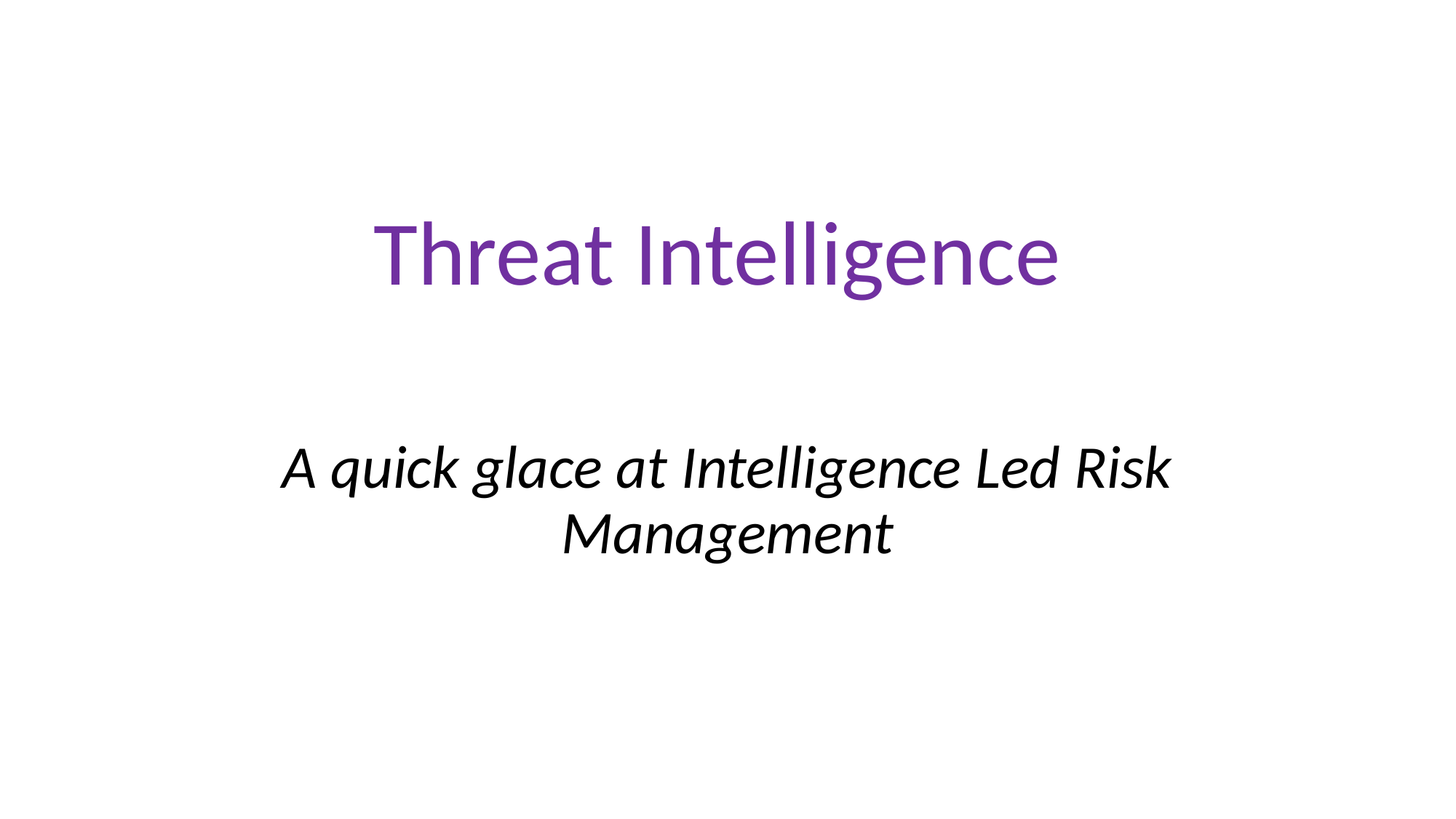

# Threat Intelligence
A quick glace at Intelligence Led Risk Management